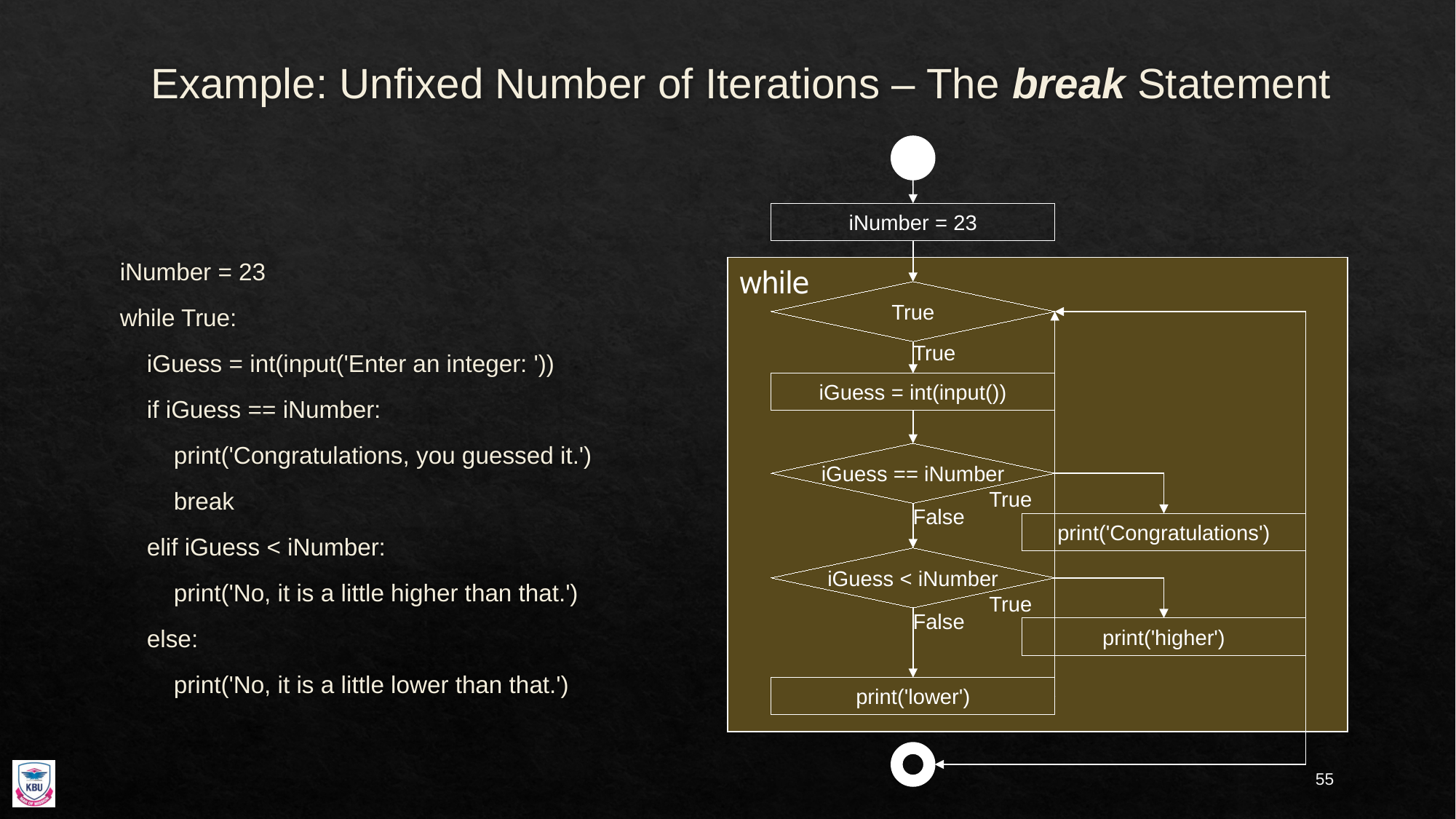

# Example: Unfixed Number of Iterations – The break Statement

iNumber = 23
while

True
True
iGuess = int(input())

iGuess == iNumber
True
False
print('Congratulations')

iGuess < iNumber
True
False
print('higher')
print('lower')

iNumber = 23
while True:
    iGuess = int(input('Enter an integer: '))
    if iGuess == iNumber:
        print('Congratulations, you guessed it.')
        break
    elif iGuess < iNumber:
        print('No, it is a little higher than that.')
    else:
        print('No, it is a little lower than that.')
55